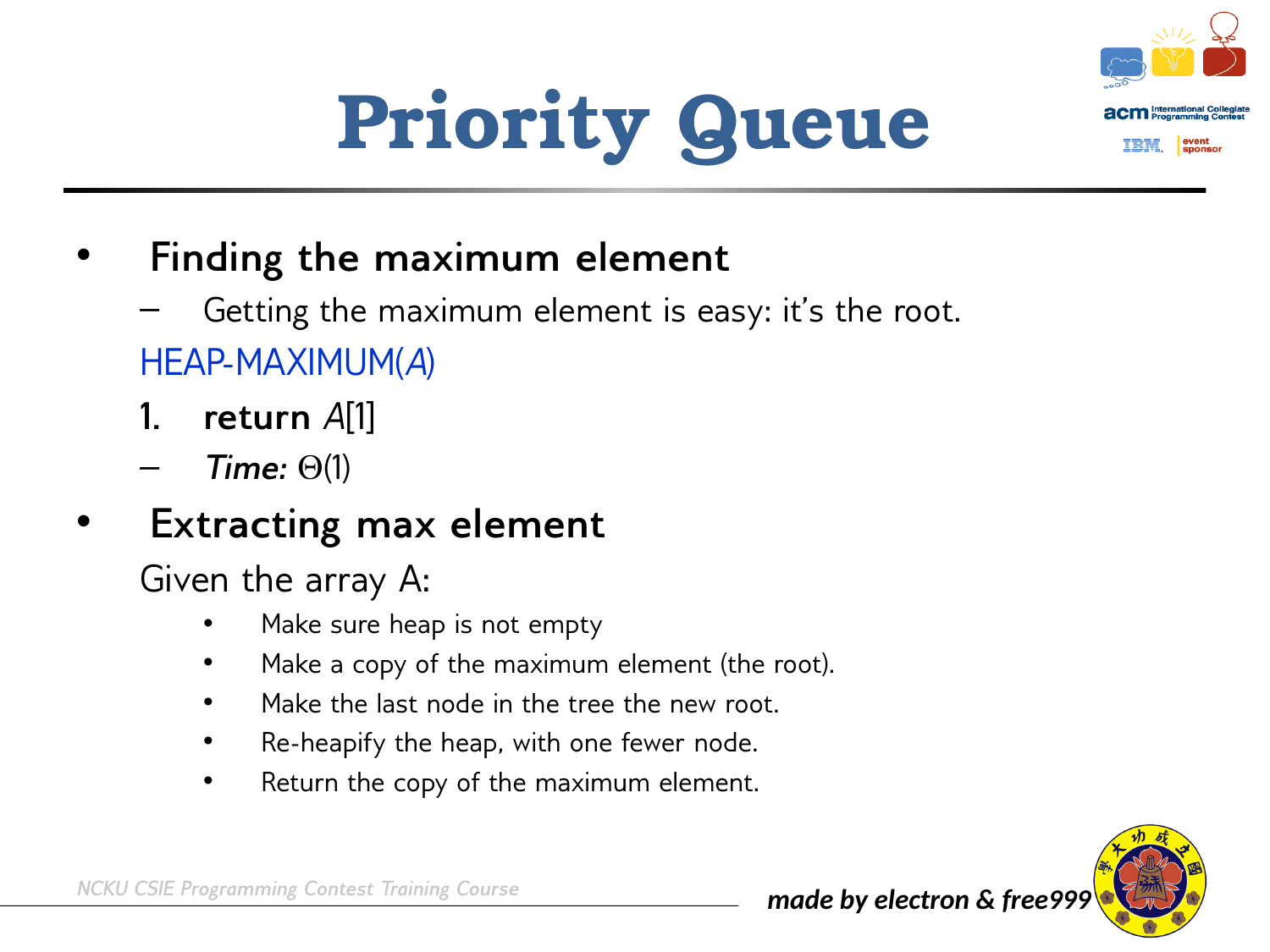

# Priority Queue
Finding the maximum element
Getting the maximum element is easy: it’s the root.
HEAP-MAXIMUM(A)
return A[1]
Time: Θ(1)
Extracting max element
Given the array A:
Make sure heap is not empty
Make a copy of the maximum element (the root).
Make the last node in the tree the new root.
Re-heapify the heap, with one fewer node.
Return the copy of the maximum element.
NCKU CSIE Programming Contest Training Course